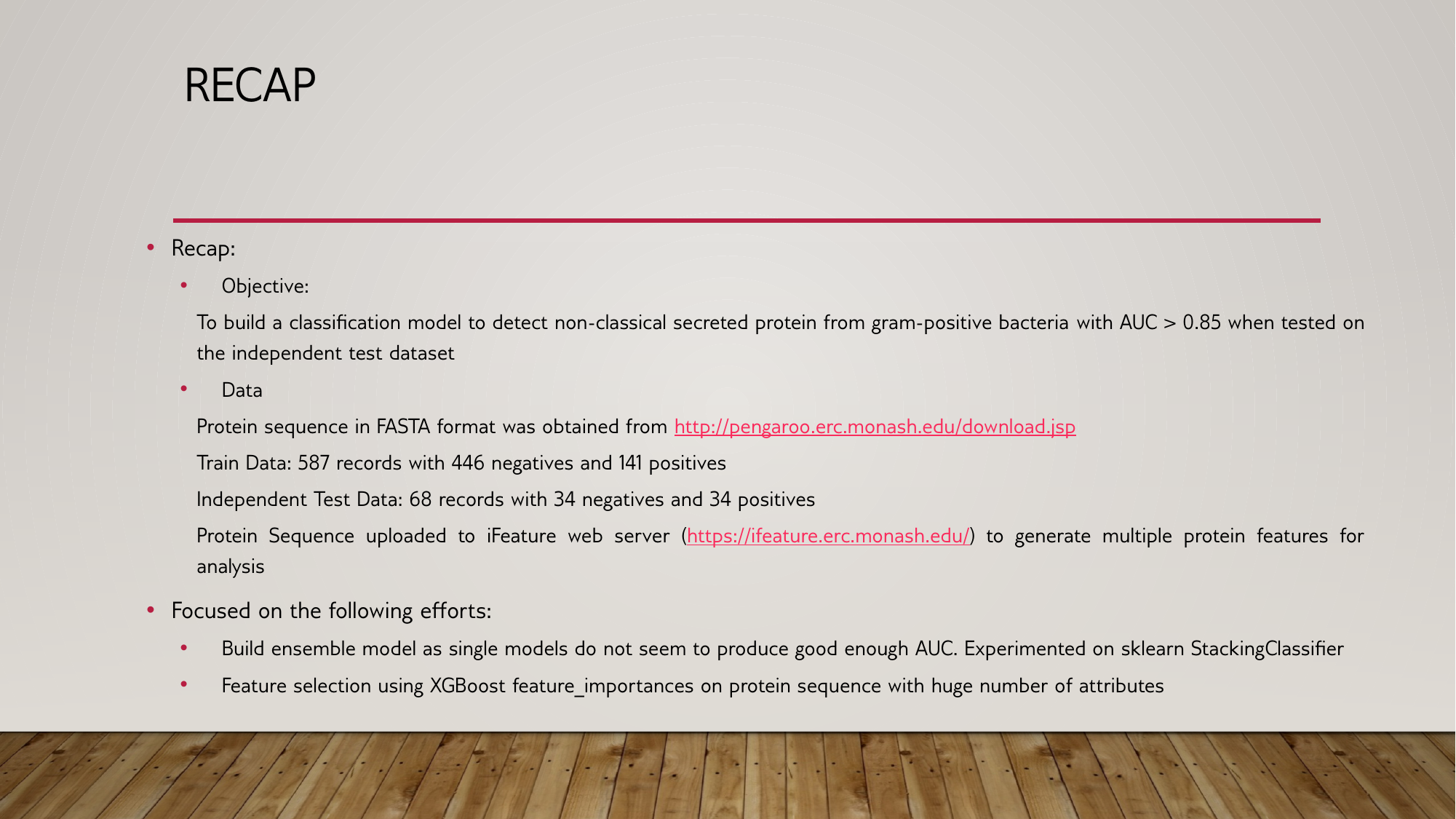

# RECAP
Recap:
Objective:
	To build a classification model to detect non-classical secreted protein from gram-positive bacteria with AUC > 0.85 when tested on the independent test dataset
Data
Protein sequence in FASTA format was obtained from http://pengaroo.erc.monash.edu/download.jsp
Train Data: 587 records with 446 negatives and 141 positives
Independent Test Data: 68 records with 34 negatives and 34 positives
Protein Sequence uploaded to iFeature web server (https://ifeature.erc.monash.edu/) to generate multiple protein features for analysis
Focused on the following efforts:
Build ensemble model as single models do not seem to produce good enough AUC. Experimented on sklearn StackingClassifier
Feature selection using XGBoost feature_importances on protein sequence with huge number of attributes